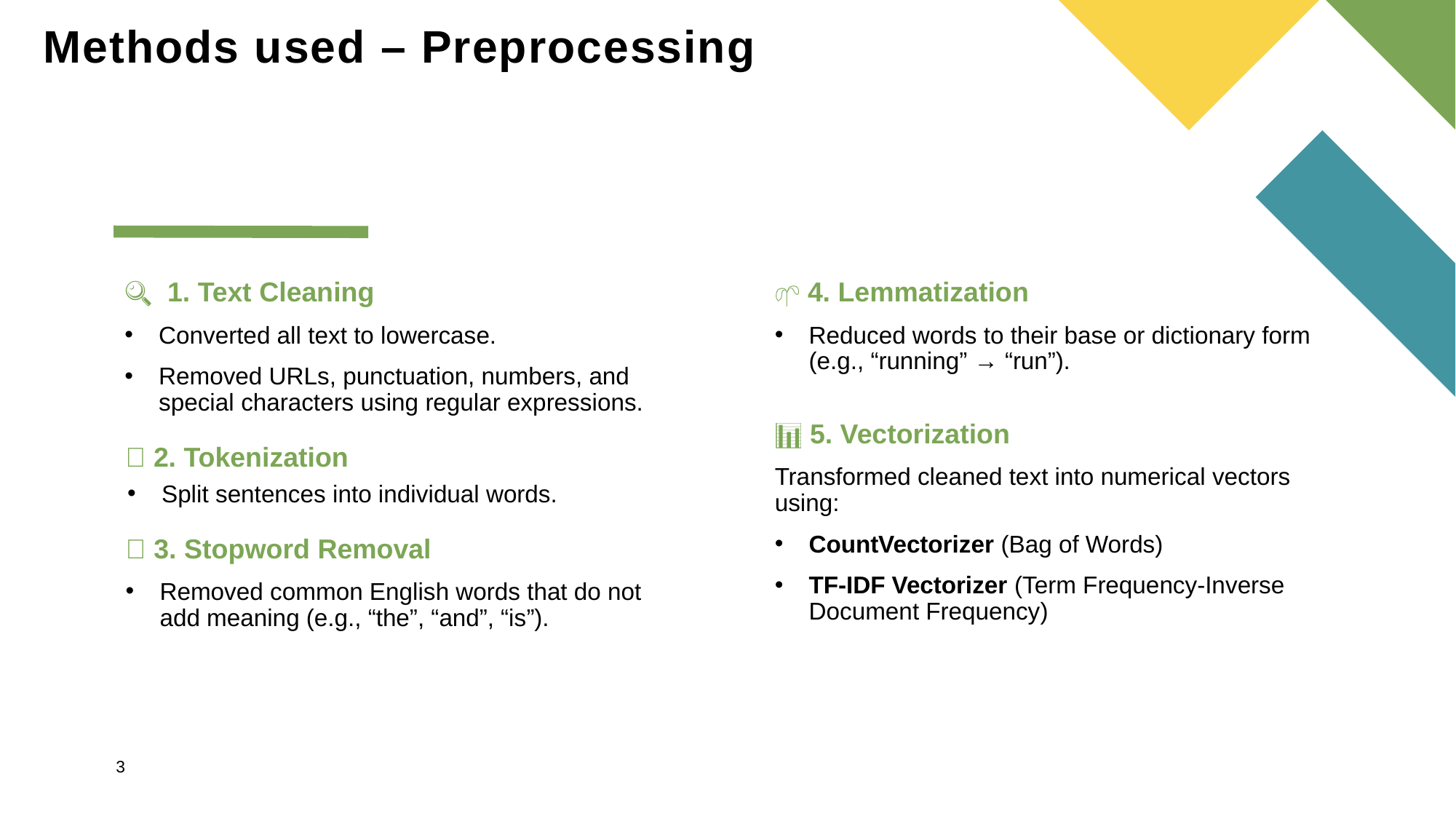

# Methods used – Preprocessing
🔍  1. Text Cleaning
🌱 4. Lemmatization
Converted all text to lowercase.
Removed URLs, punctuation, numbers, and special characters using regular expressions.

Reduced words to their base or dictionary form (e.g., “running” → “run”).
📊 5. Vectorization
🧹 2. Tokenization
Transformed cleaned text into numerical vectors using:
CountVectorizer (Bag of Words)
TF-IDF Vectorizer (Term Frequency-Inverse Document Frequency)

Split sentences into individual words.

🧼 3. Stopword Removal
Removed common English words that do not add meaning (e.g., “the”, “and”, “is”).
3